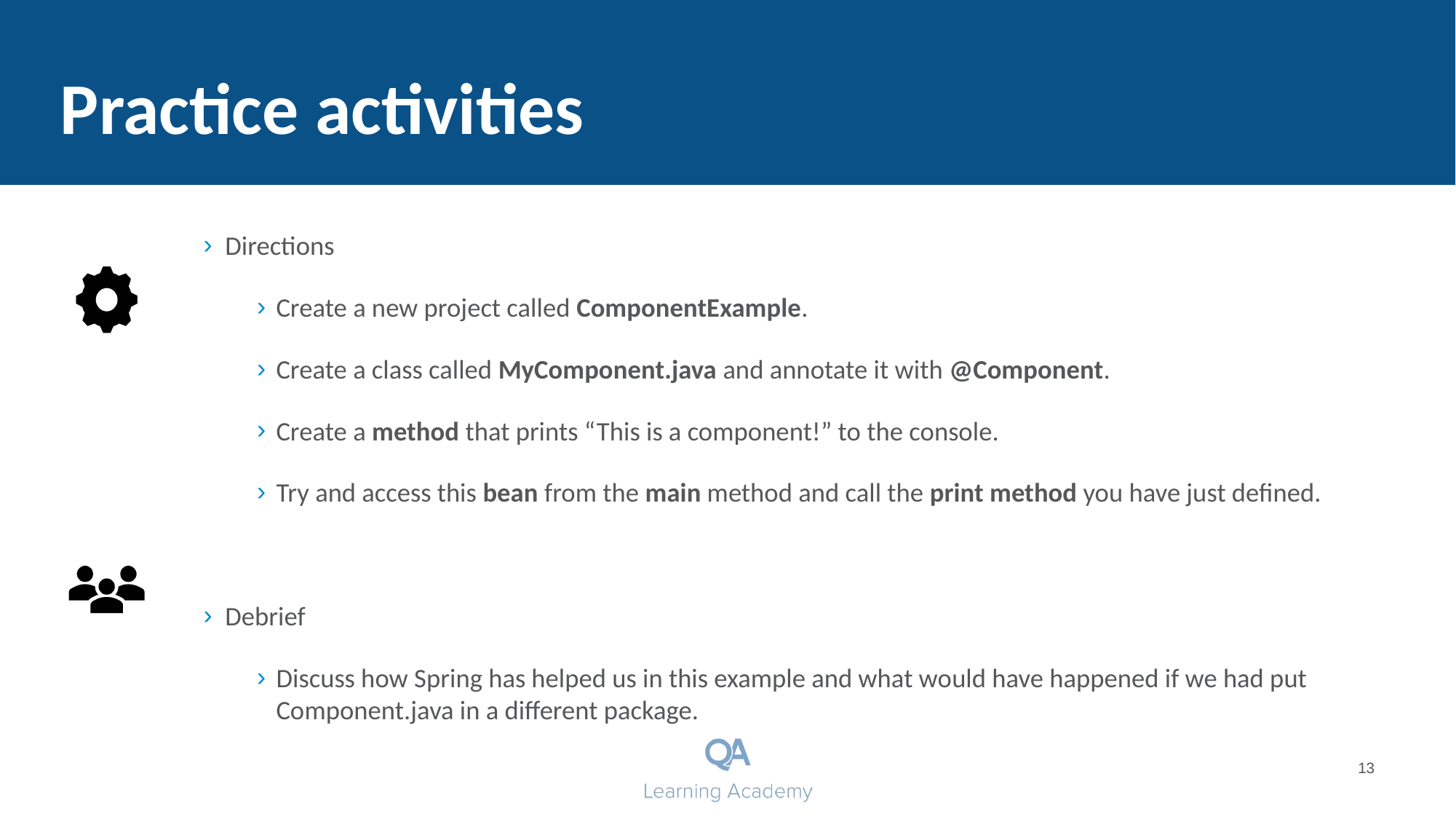

# Practice activities
Directions
Create a new project called ComponentExample.
Create a class called MyComponent.java and annotate it with @Component.
Create a method that prints “This is a component!” to the console.
Try and access this bean from the main method and call the print method you have just defined.

Debrief
Discuss how Spring has helped us in this example and what would have happened if we had put Component.java in a different package.

13